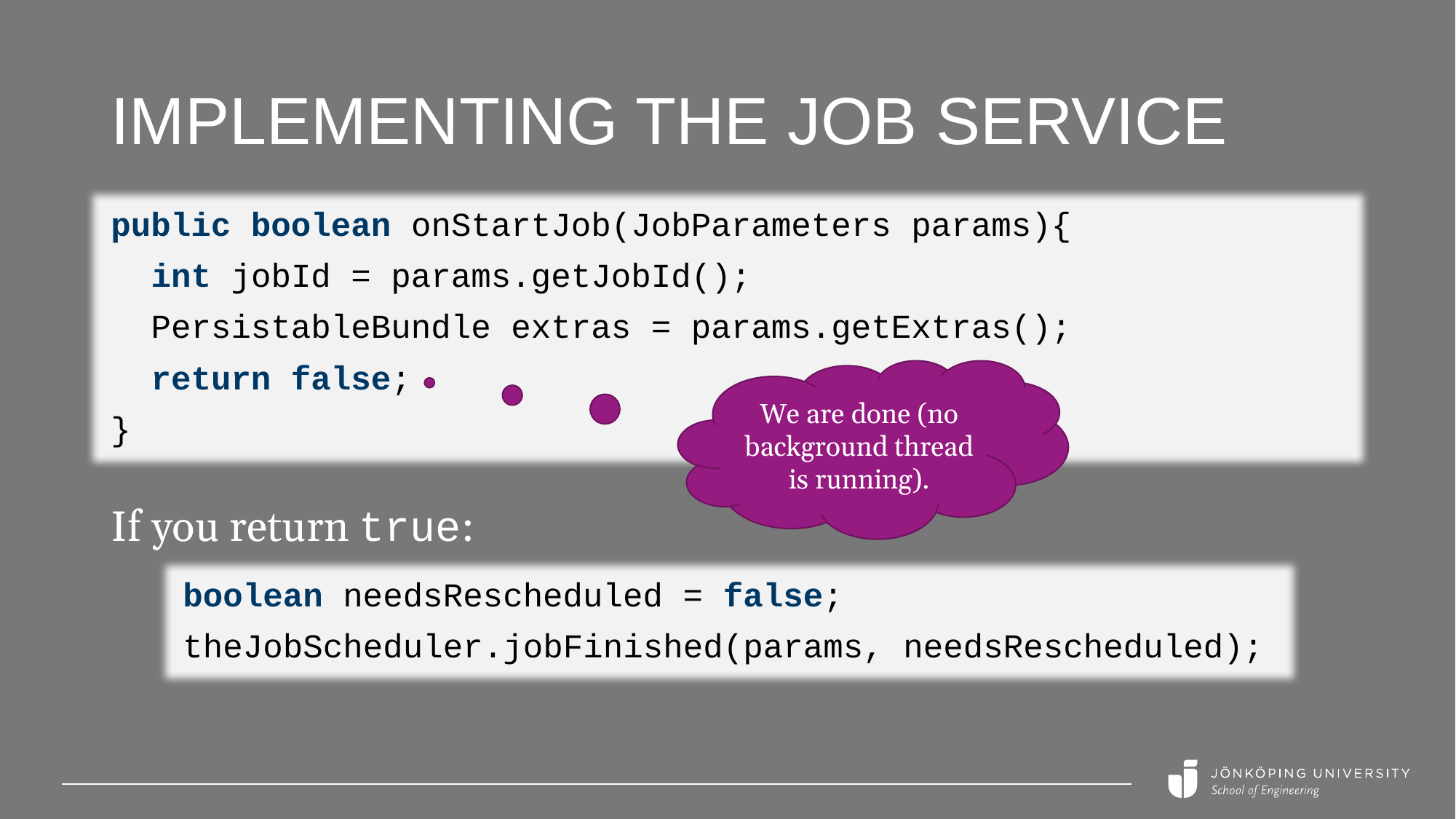

# Implementing the job service
public boolean onStartJob(JobParameters params){
  int jobId = params.getJobId();
  PersistableBundle extras = params.getExtras();
  return false;
}
We are done (no background thread is running).
If you return true:
boolean needsRescheduled = false;
theJobScheduler.jobFinished(params, needsRescheduled);